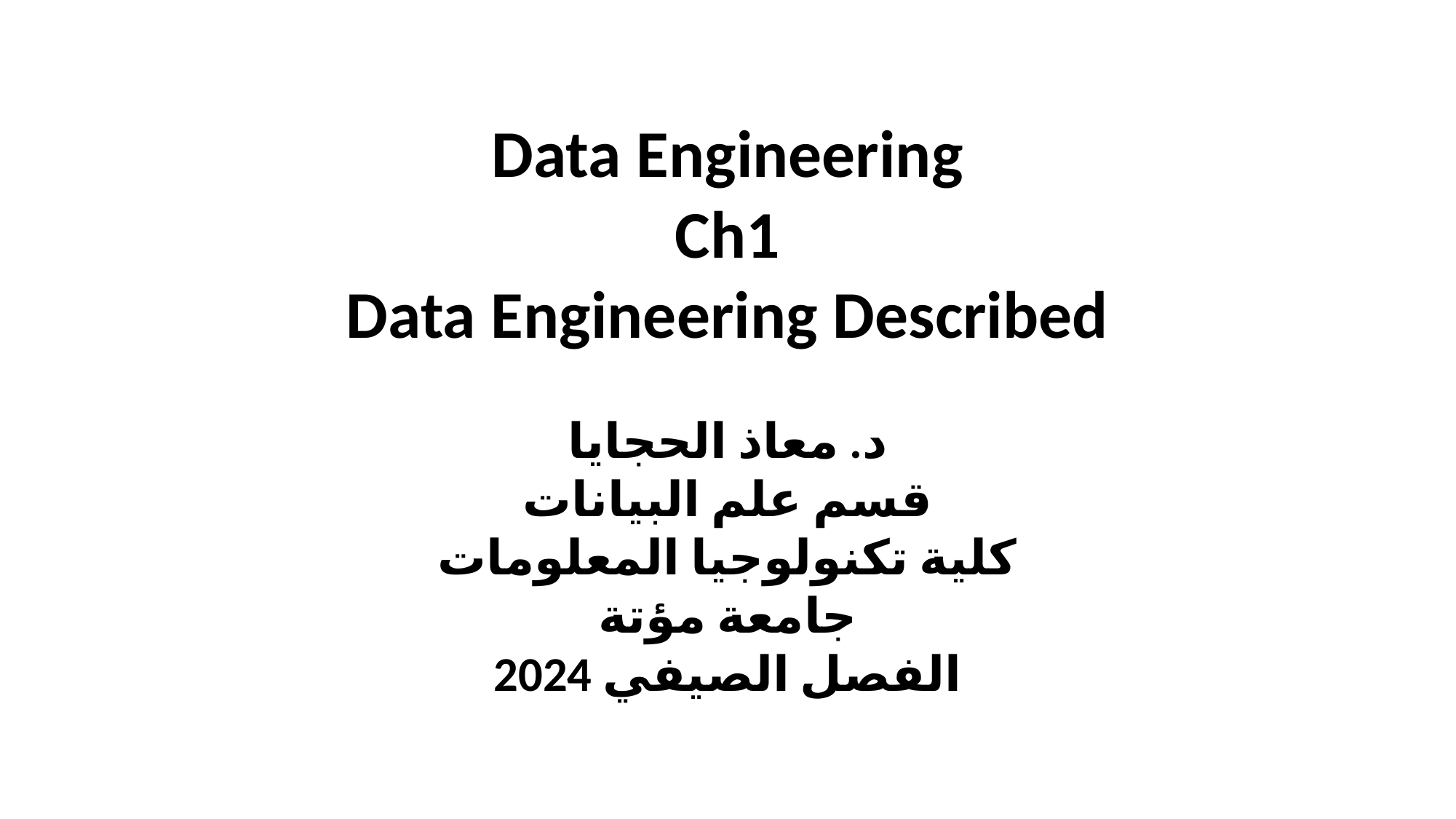

# Data Engineering Ch1 Data Engineering Described د. معاذ الحجايا قسم علم البيانات كلية تكنولوجيا المعلومات جامعة مؤتة الفصل الصيفي 2024